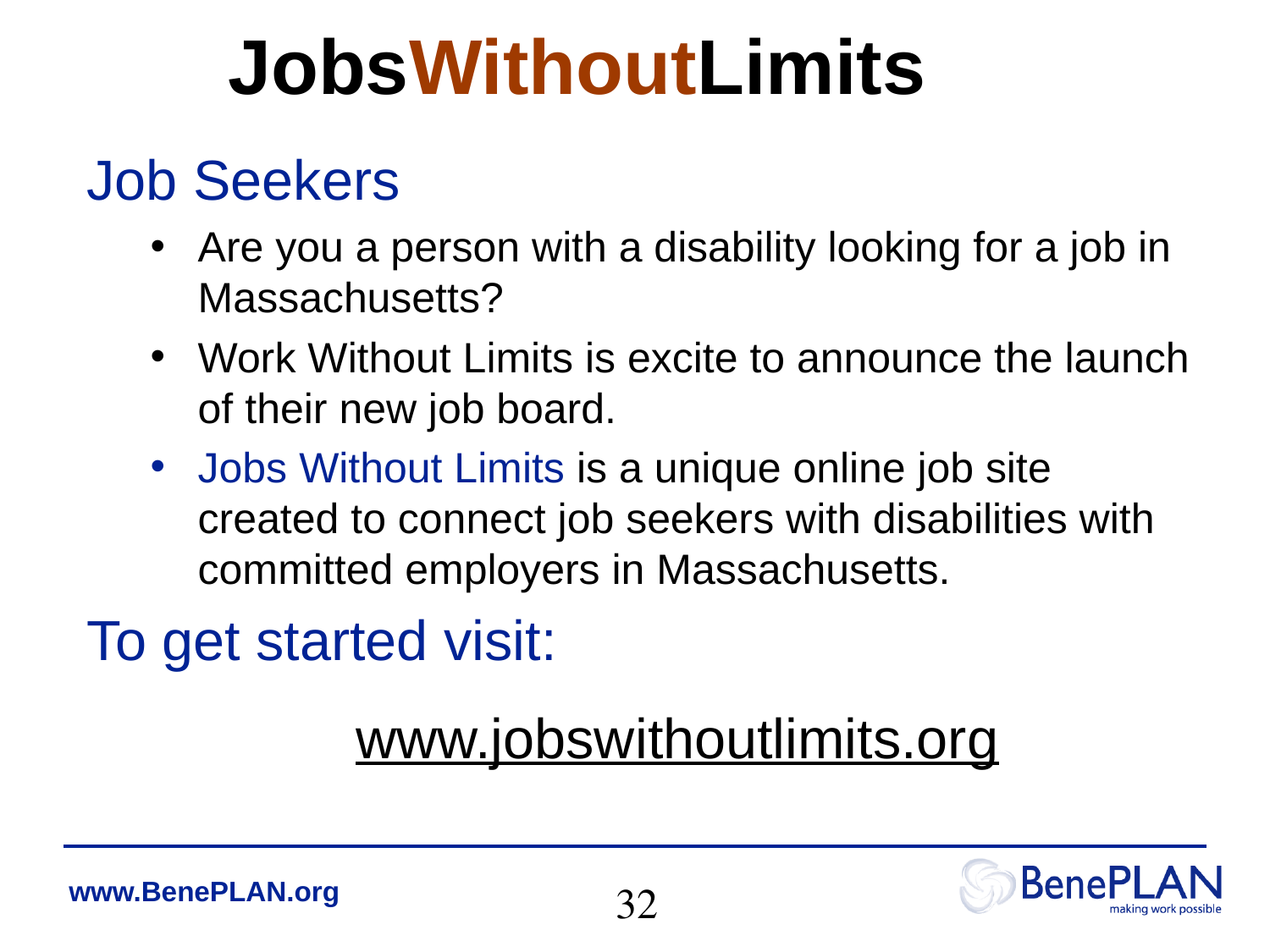

# JobsWithoutLimits
Job Seekers
Are you a person with a disability looking for a job in Massachusetts?
Work Without Limits is excite to announce the launch of their new job board.
Jobs Without Limits is a unique online job site created to connect job seekers with disabilities with committed employers in Massachusetts.
To get started visit:

www.jobswithoutlimits.org

32